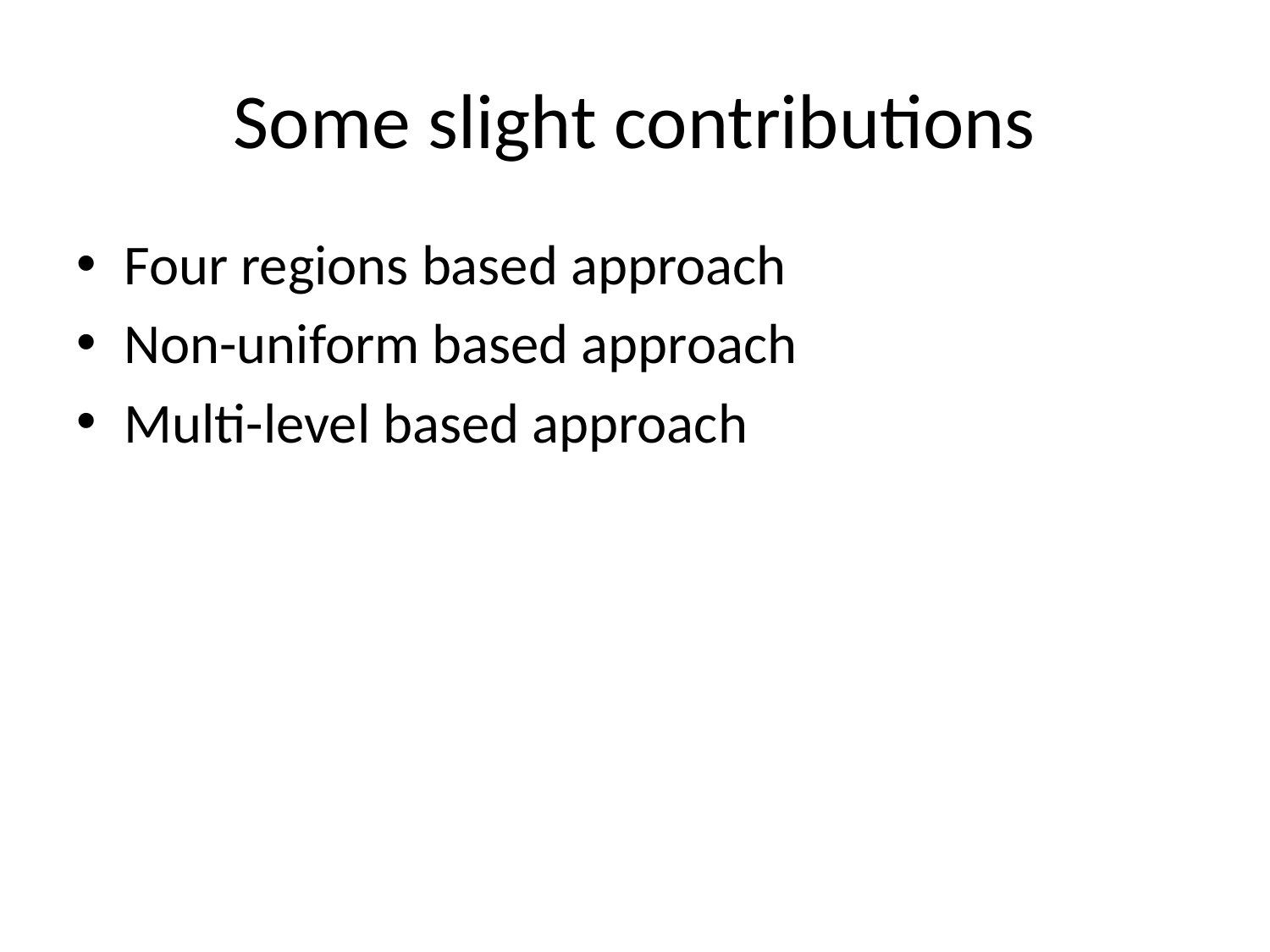

# Some slight contributions
Four regions based approach
Non-uniform based approach
Multi-level based approach